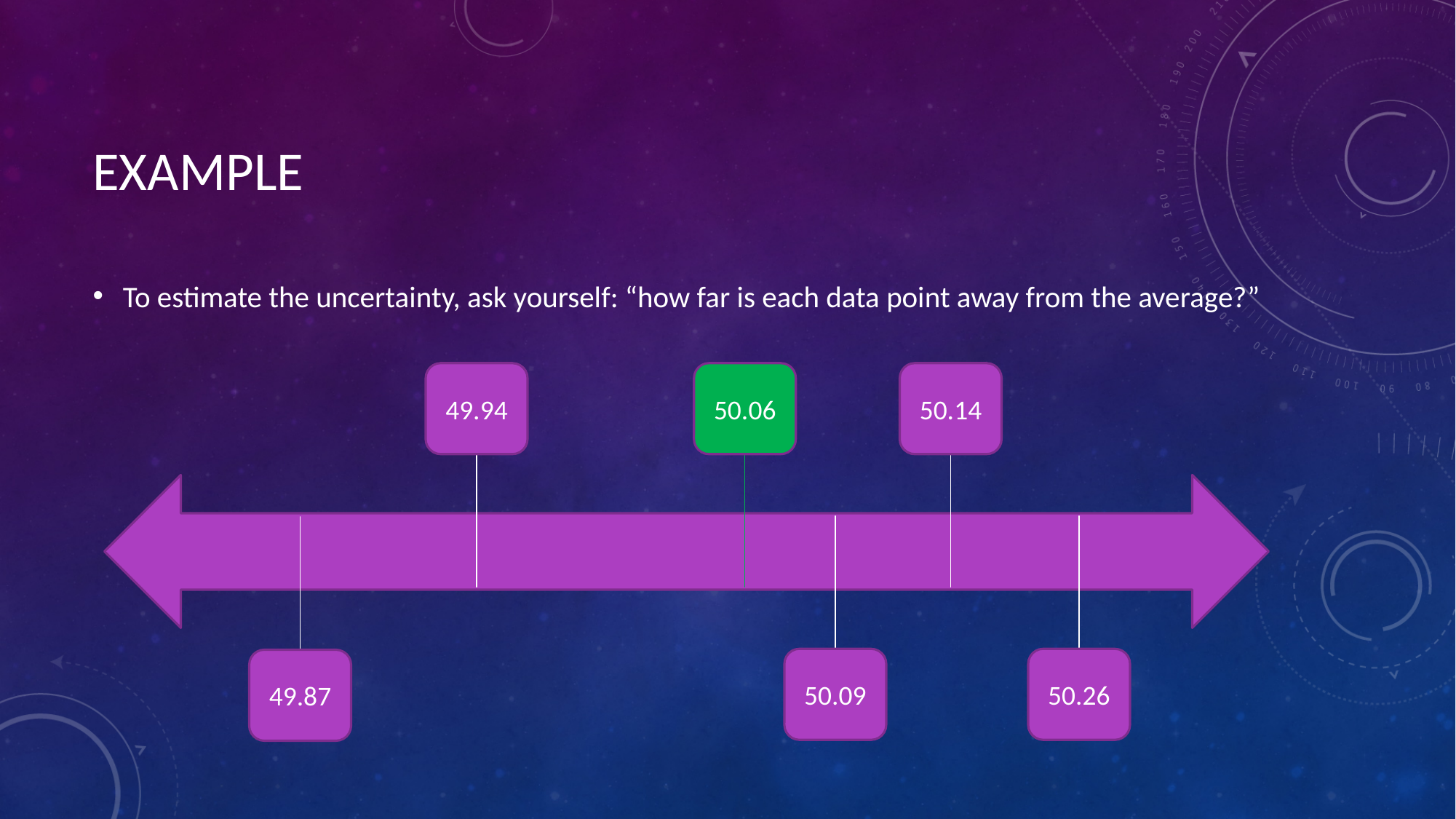

# Example
To estimate the uncertainty, ask yourself: “how far is each data point away from the average?”
49.94
50.06
50.14

50.09
50.26
49.87